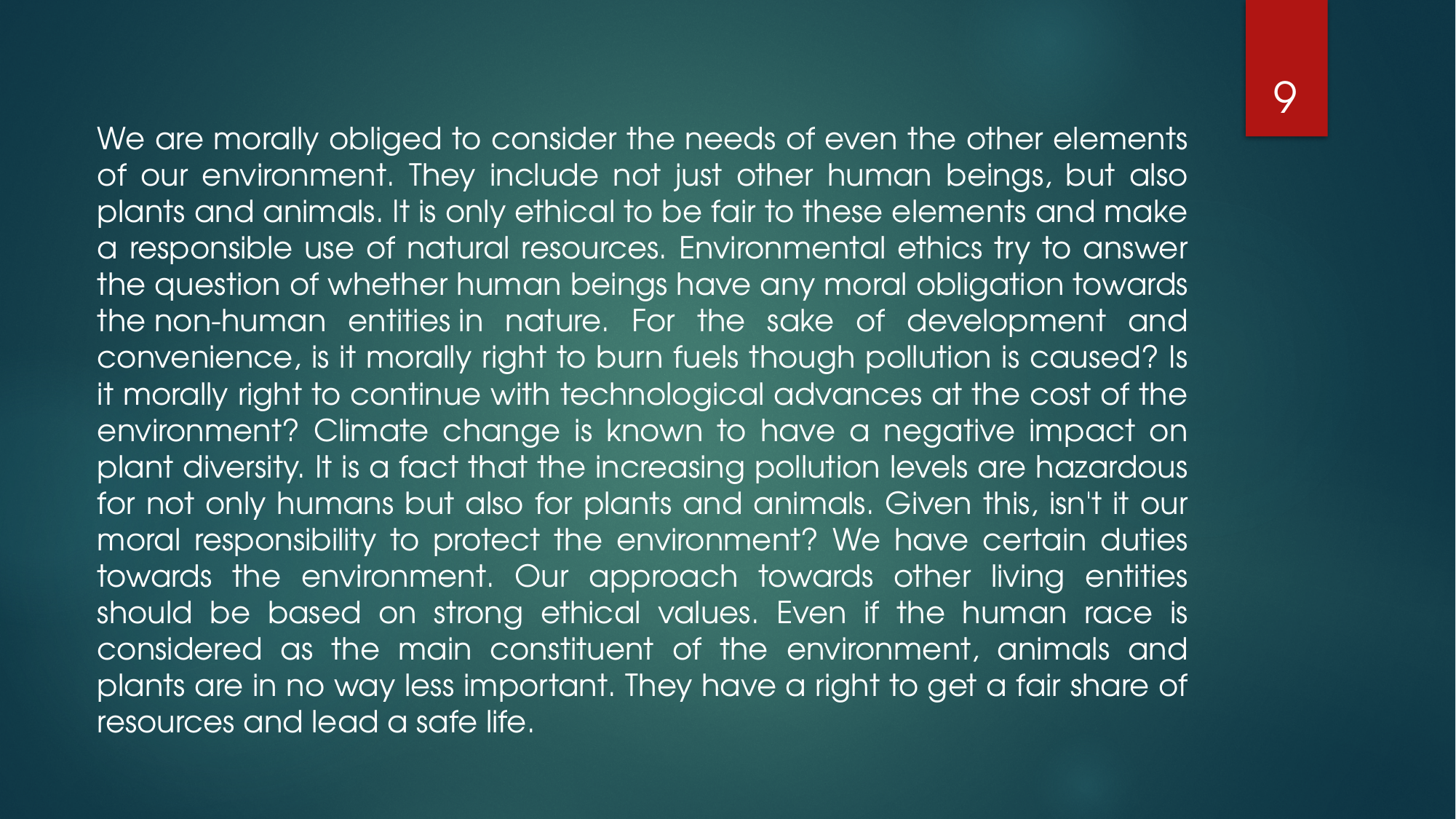

9
We are morally obliged to consider the needs of even the other elements of our environment. They include not just other human beings, but also plants and animals. It is only ethical to be fair to these elements and make a responsible use of natural resources. Environmental ethics try to answer the question of whether human beings have any moral obligation towards the non-human entities in nature. For the sake of development and convenience, is it morally right to burn fuels though pollution is caused? Is it morally right to continue with technological advances at the cost of the environment? Climate change is known to have a negative impact on plant diversity. It is a fact that the increasing pollution levels are hazardous for not only humans but also for plants and animals. Given this, isn't it our moral responsibility to protect the environment? We have certain duties towards the environment. Our approach towards other living entities should be based on strong ethical values. Even if the human race is considered as the main constituent of the environment, animals and plants are in no way less important. They have a right to get a fair share of resources and lead a safe life.